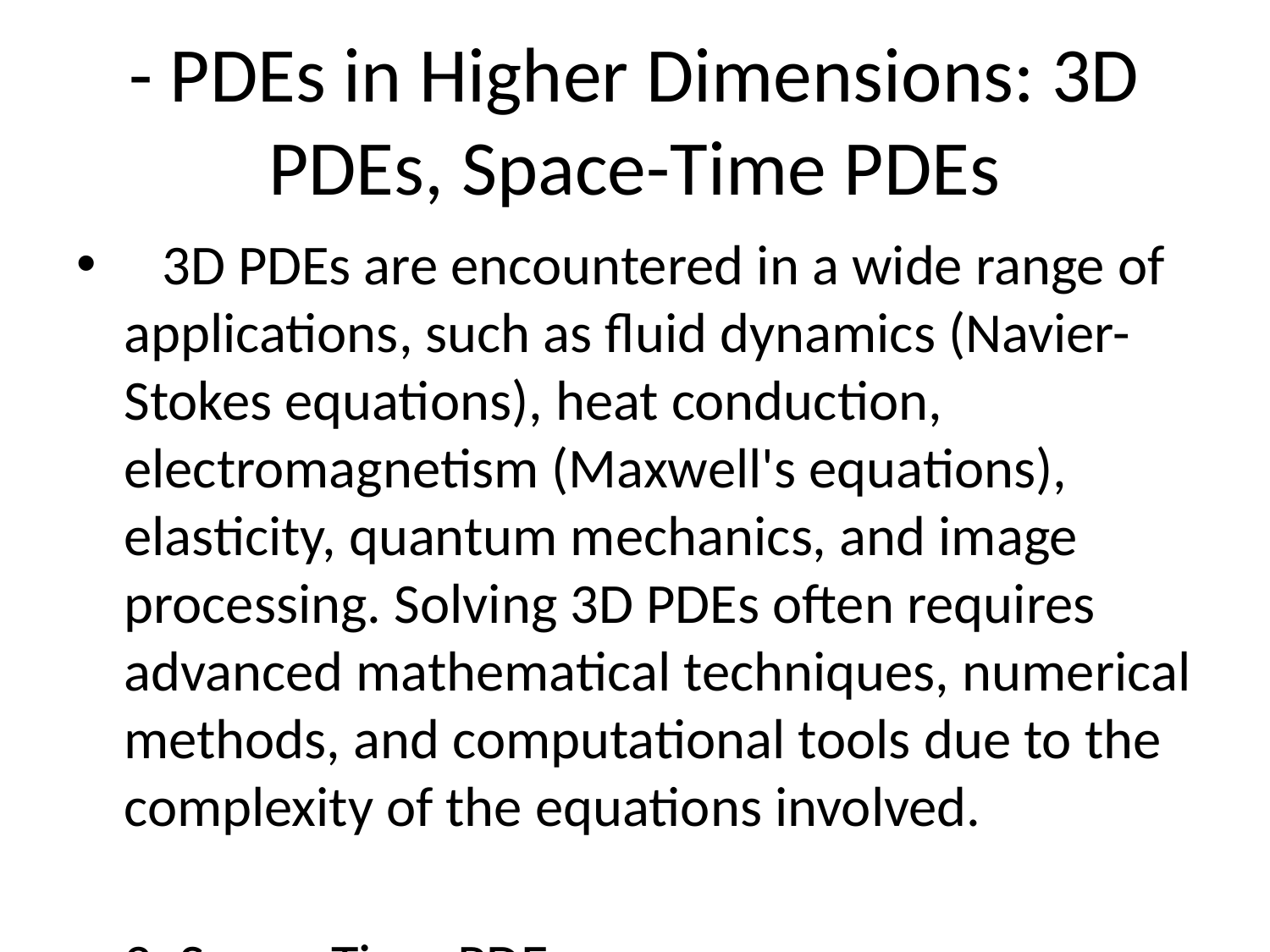

# - PDEs in Higher Dimensions: 3D PDEs, Space-Time PDEs
   3D PDEs are encountered in a wide range of applications, such as fluid dynamics (Navier-Stokes equations), heat conduction, electromagnetism (Maxwell's equations), elasticity, quantum mechanics, and image processing. Solving 3D PDEs often requires advanced mathematical techniques, numerical methods, and computational tools due to the complexity of the equations involved.

2. Space-Time PDEs: